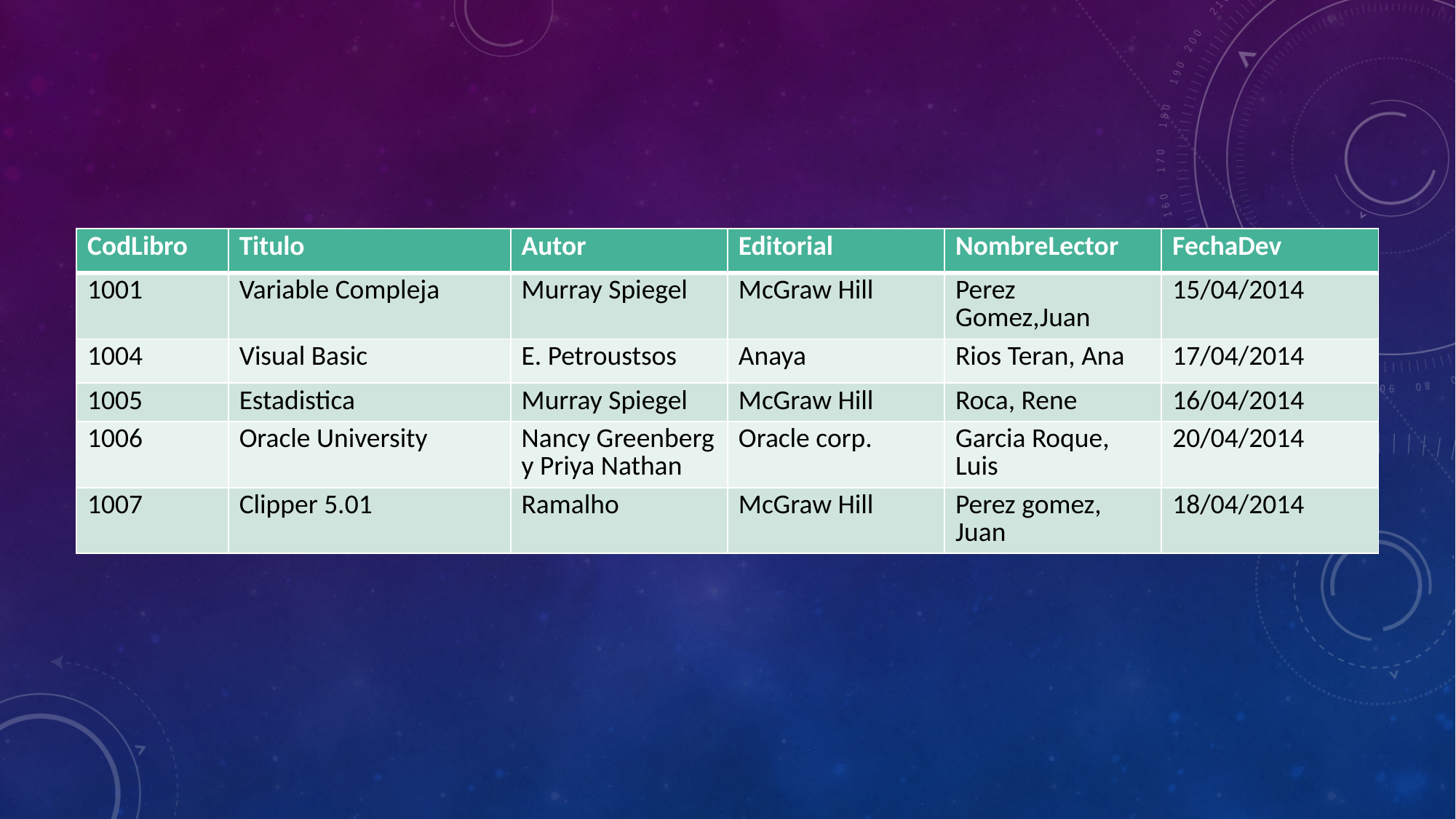

| CodLibro | Titulo | Autor | Editorial | NombreLector | FechaDev |
| --- | --- | --- | --- | --- | --- |
| 1001 | Variable Compleja | Murray Spiegel | McGraw Hill | Perez Gomez,Juan | 15/04/2014 |
| 1004 | Visual Basic | E. Petroustsos | Anaya | Rios Teran, Ana | 17/04/2014 |
| 1005 | Estadistica | Murray Spiegel | McGraw Hill | Roca, Rene | 16/04/2014 |
| 1006 | Oracle University | Nancy Greenberg y Priya Nathan | Oracle corp. | Garcia Roque, Luis | 20/04/2014 |
| 1007 | Clipper 5.01 | Ramalho | McGraw Hill | Perez gomez, Juan | 18/04/2014 |